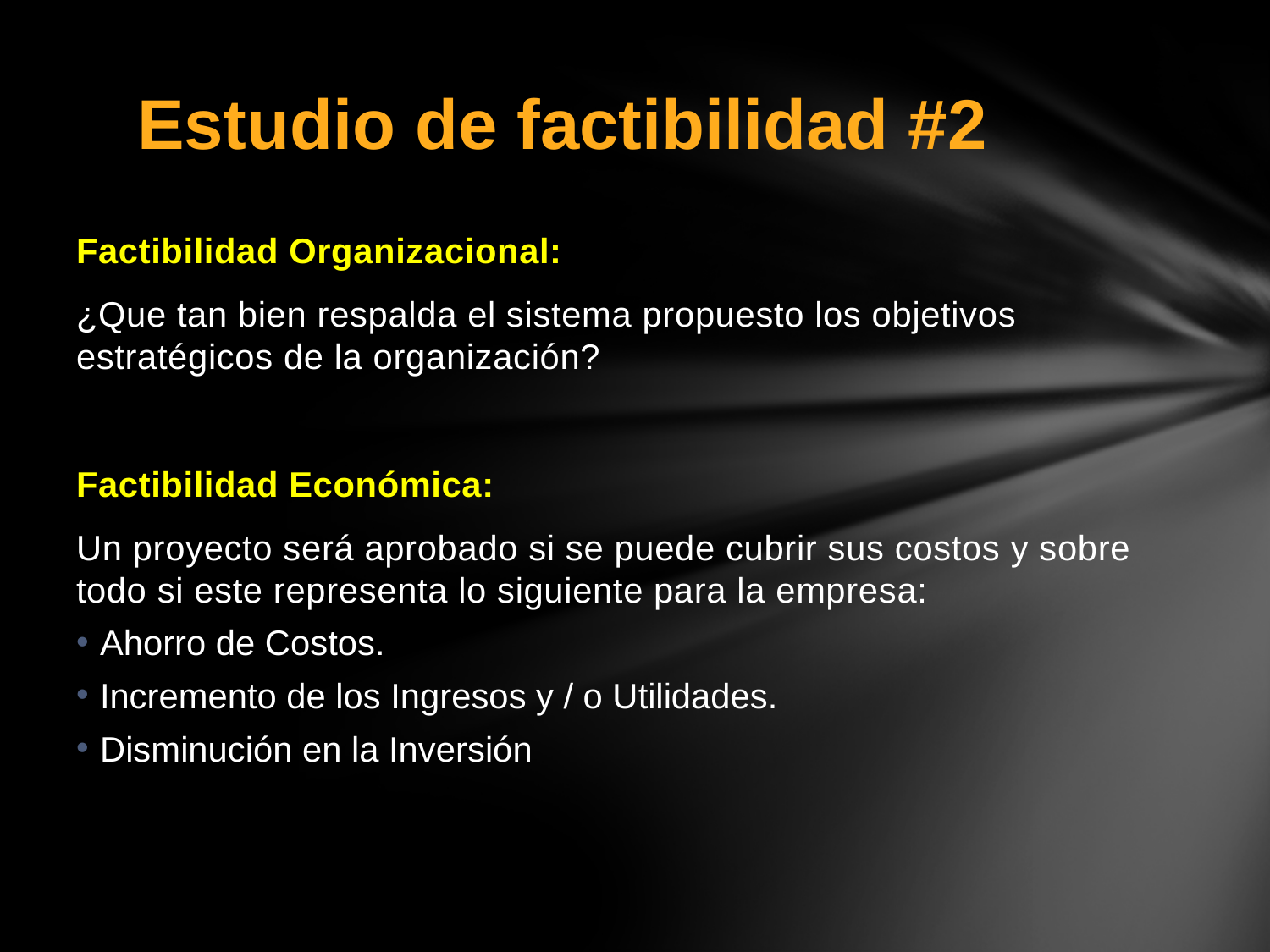

Estudio de factibilidad #2
Factibilidad Organizacional:
¿Que tan bien respalda el sistema propuesto los objetivos estratégicos de la organización?

Factibilidad Económica:
Un proyecto será aprobado si se puede cubrir sus costos y sobre todo si este representa lo siguiente para la empresa:
Ahorro de Costos.
Incremento de los Ingresos y / o Utilidades.
Disminución en la Inversión